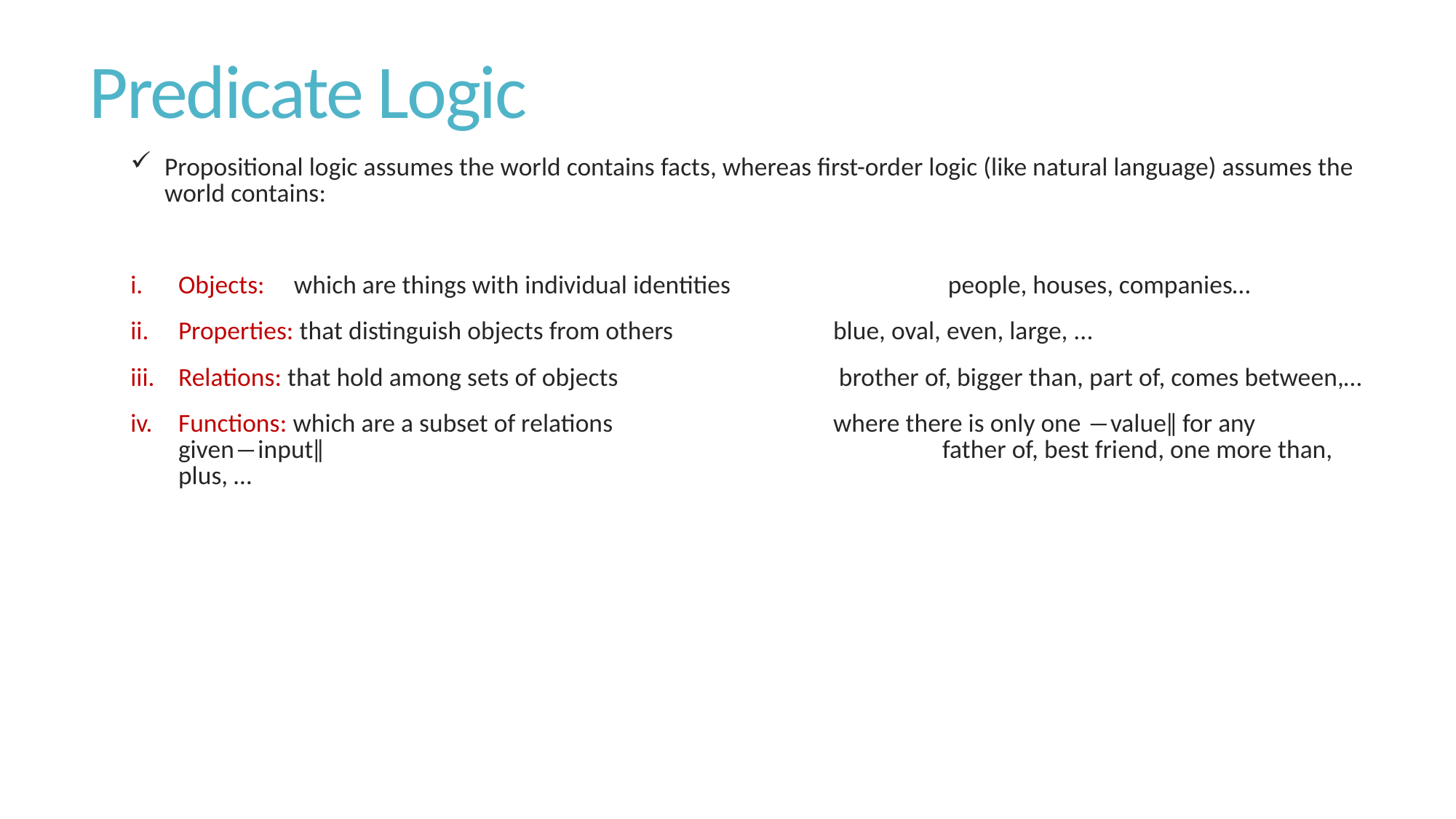

# Predicate Logic
Propositional logic assumes the world contains facts, whereas first-order logic (like natural language) assumes the world contains:

Objects:     which are things with individual identities		 people, houses, companies…
Properties: that distinguish objects from others  		blue, oval, even, large, ...
Relations: that hold among sets of objects  		 brother of, bigger than, part of, comes between,…
Functions: which are a subset of relations 		where there is only one ―value‖ for any given―input‖ 						father of, best friend, one more than, plus, …